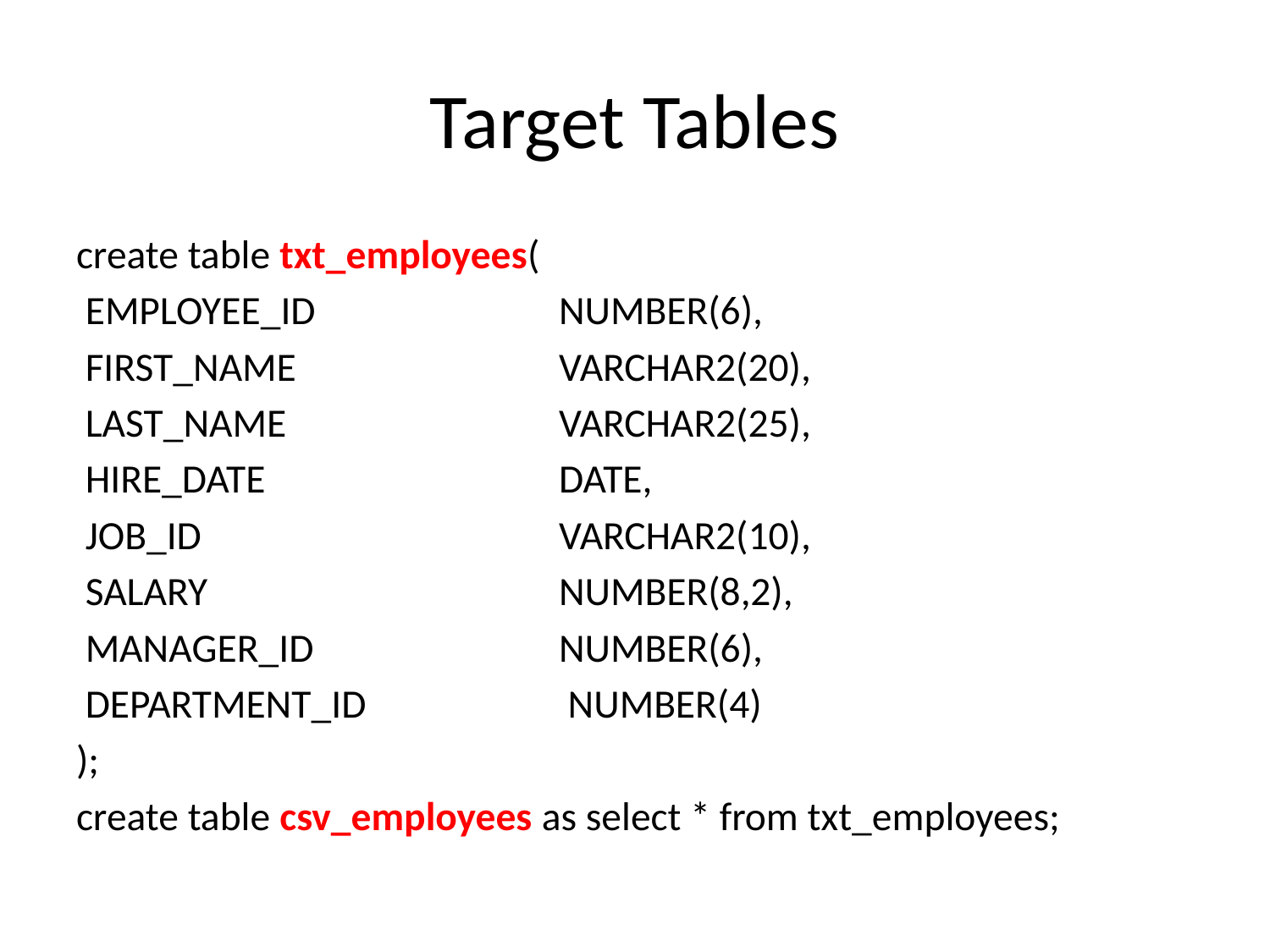

# Target Tables
create table txt_employees(
 EMPLOYEE_ID 		NUMBER(6),
 FIRST_NAME 			VARCHAR2(20),
 LAST_NAME			VARCHAR2(25),
 HIRE_DATE 			DATE,
 JOB_ID              		VARCHAR2(10),
 SALARY              		NUMBER(8,2),
 MANAGER_ID 		NUMBER(6),
 DEPARTMENT_ID		 NUMBER(4)
);
create table csv_employees as select * from txt_employees;